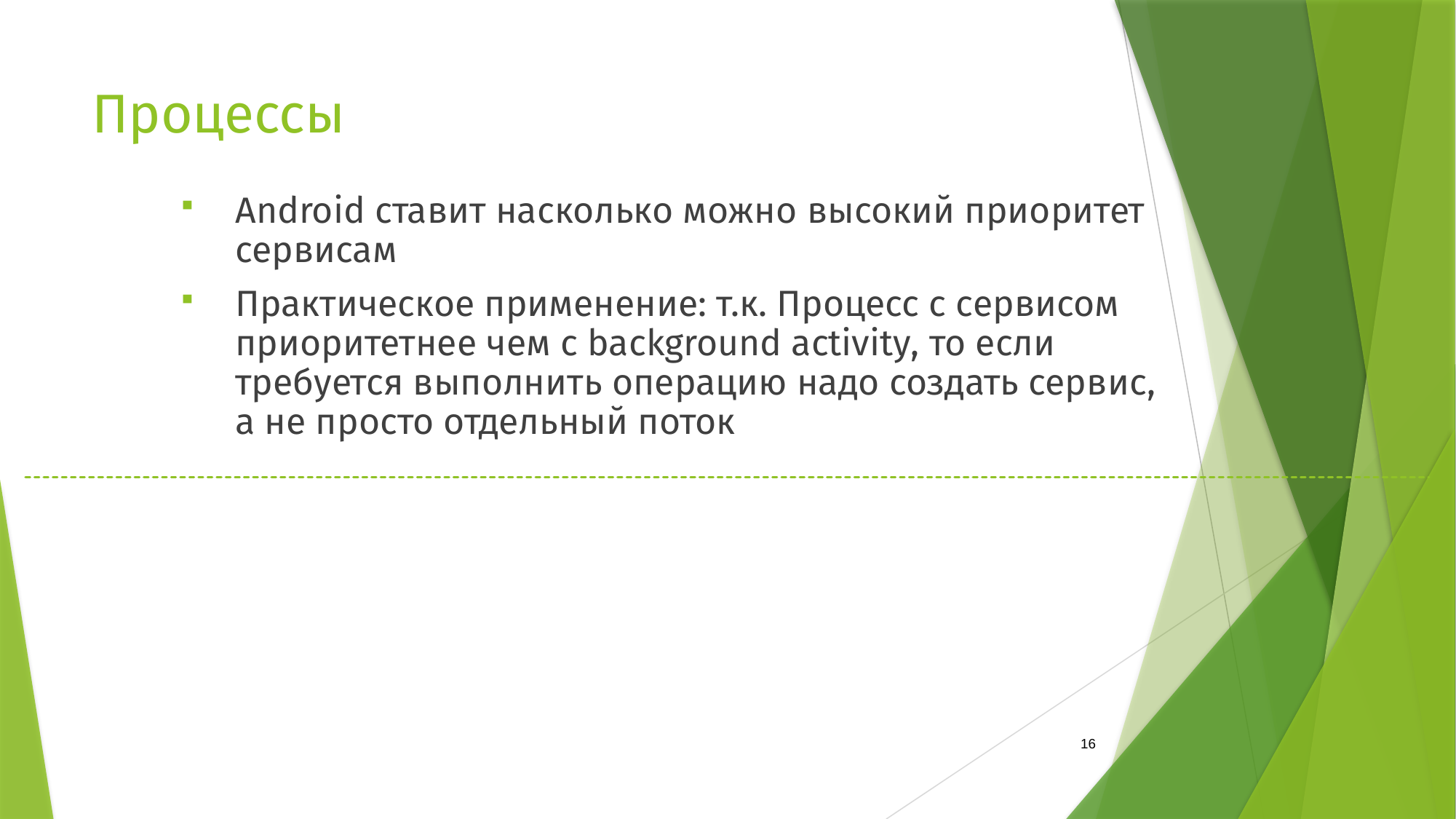

# Процессы
Android ставит насколько можно высокий приоритет сервисам
Практическое применение: т.к. Процесс с сервисом приоритетнее чем с background activity, то если требуется выполнить операцию надо создать сервис,
а не просто отдельный поток

16